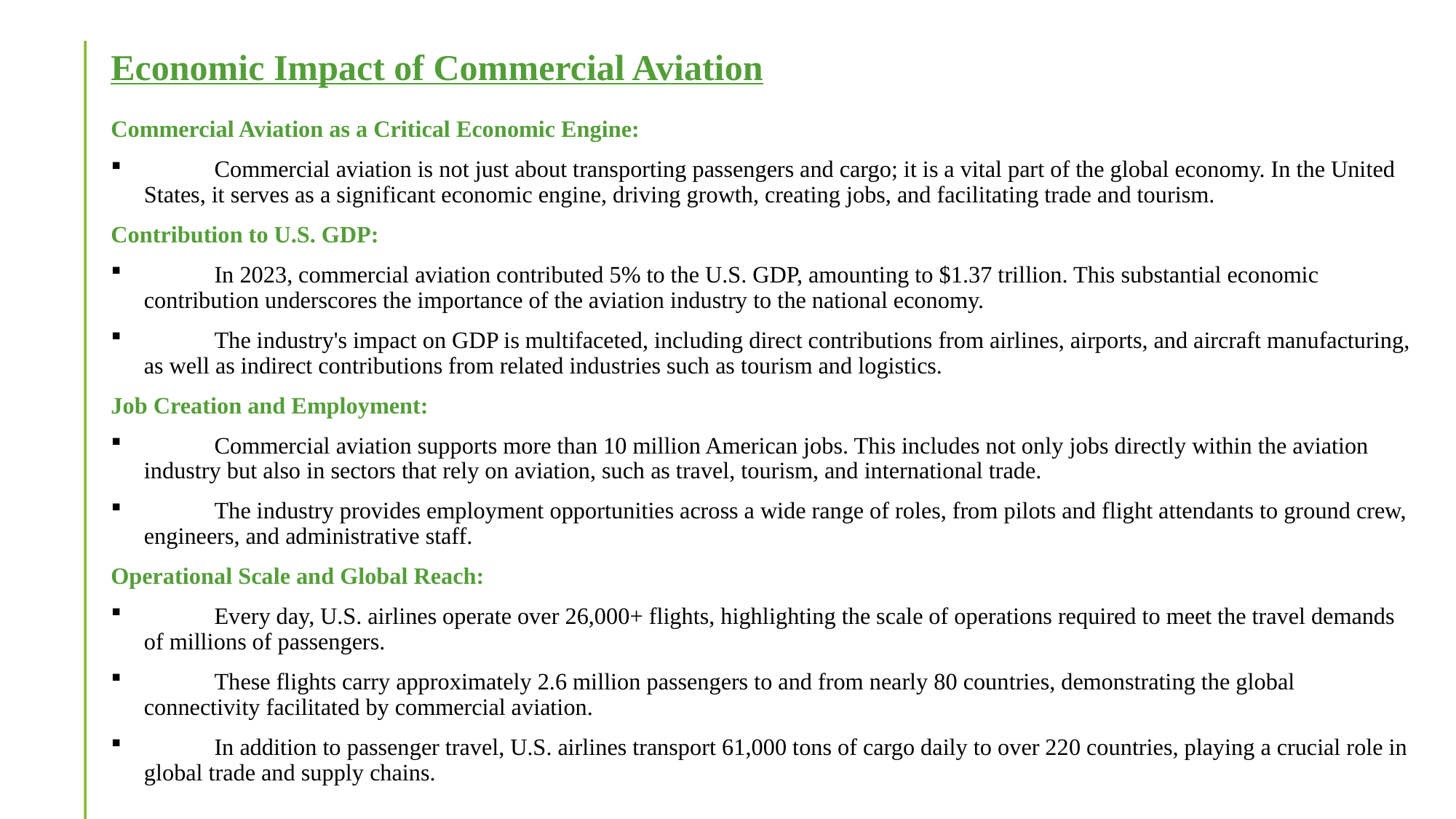

# Economic Impact of Commercial Aviation
Commercial Aviation as a Critical Economic Engine:
   Commercial aviation is not just about transporting passengers and cargo; it is a vital part of the global economy. In the United States, it serves as a significant economic engine, driving growth, creating jobs, and facilitating trade and tourism.
Contribution to U.S. GDP:
   In 2023, commercial aviation contributed 5% to the U.S. GDP, amounting to $1.37 trillion. This substantial economic contribution underscores the importance of the aviation industry to the national economy.
   The industry's impact on GDP is multifaceted, including direct contributions from airlines, airports, and aircraft manufacturing, as well as indirect contributions from related industries such as tourism and logistics.
Job Creation and Employment:
   Commercial aviation supports more than 10 million American jobs. This includes not only jobs directly within the aviation industry but also in sectors that rely on aviation, such as travel, tourism, and international trade.
   The industry provides employment opportunities across a wide range of roles, from pilots and flight attendants to ground crew, engineers, and administrative staff.
Operational Scale and Global Reach:
   Every day, U.S. airlines operate over 26,000+ flights, highlighting the scale of operations required to meet the travel demands of millions of passengers.
   These flights carry approximately 2.6 million passengers to and from nearly 80 countries, demonstrating the global connectivity facilitated by commercial aviation.
   In addition to passenger travel, U.S. airlines transport 61,000 tons of cargo daily to over 220 countries, playing a crucial role in global trade and supply chains.